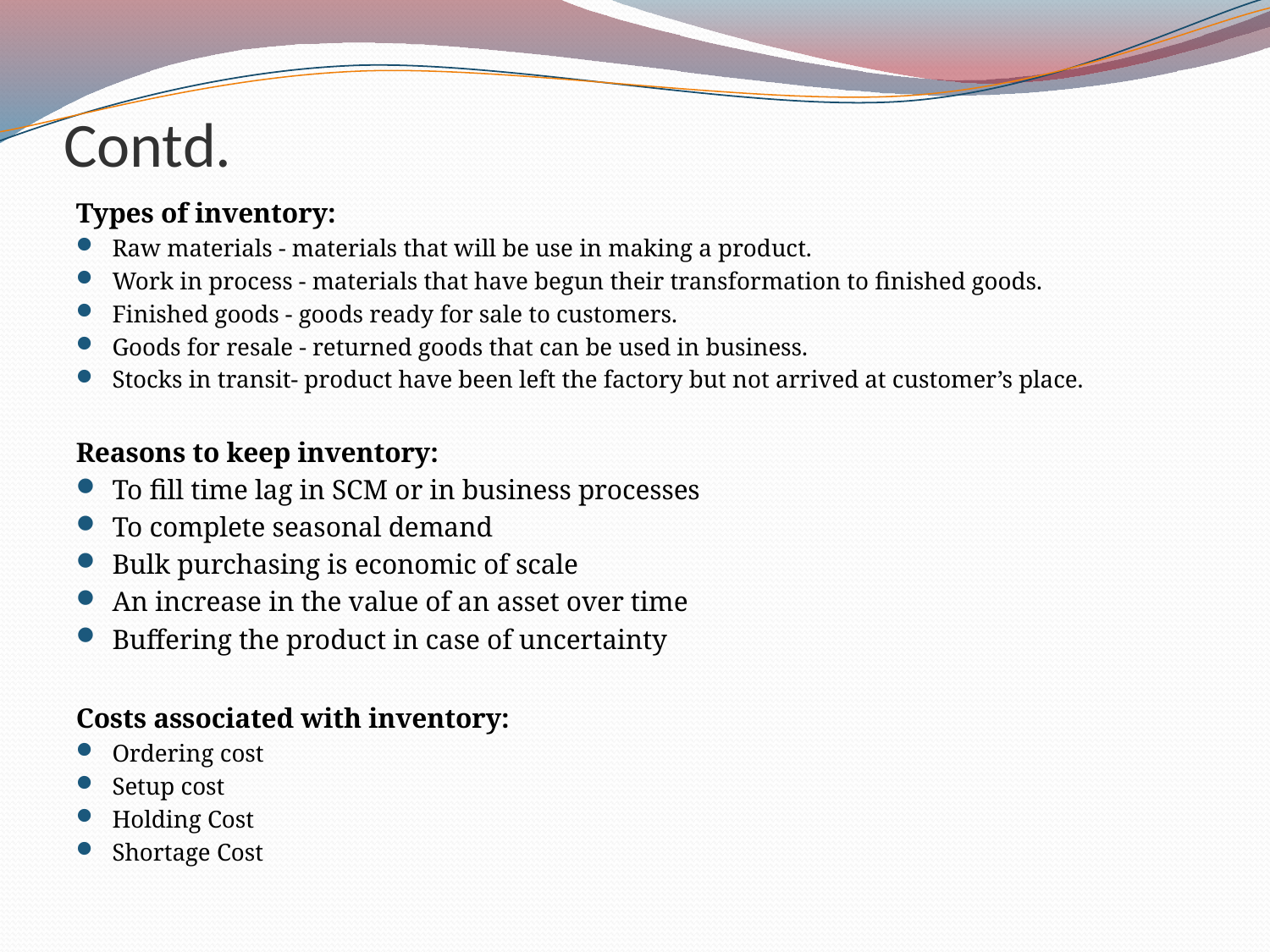

# Contd.
Types of inventory:
Raw materials - materials that will be use in making a product.
Work in process - materials that have begun their transformation to finished goods.
Finished goods - goods ready for sale to customers.
Goods for resale - returned goods that can be used in business.
Stocks in transit- product have been left the factory but not arrived at customer’s place.

Reasons to keep inventory:
To fill time lag in SCM or in business processes
To complete seasonal demand
Bulk purchasing is economic of scale
An increase in the value of an asset over time
Buffering the product in case of uncertainty

Costs associated with inventory:
Ordering cost
Setup cost
Holding Cost
Shortage Cost